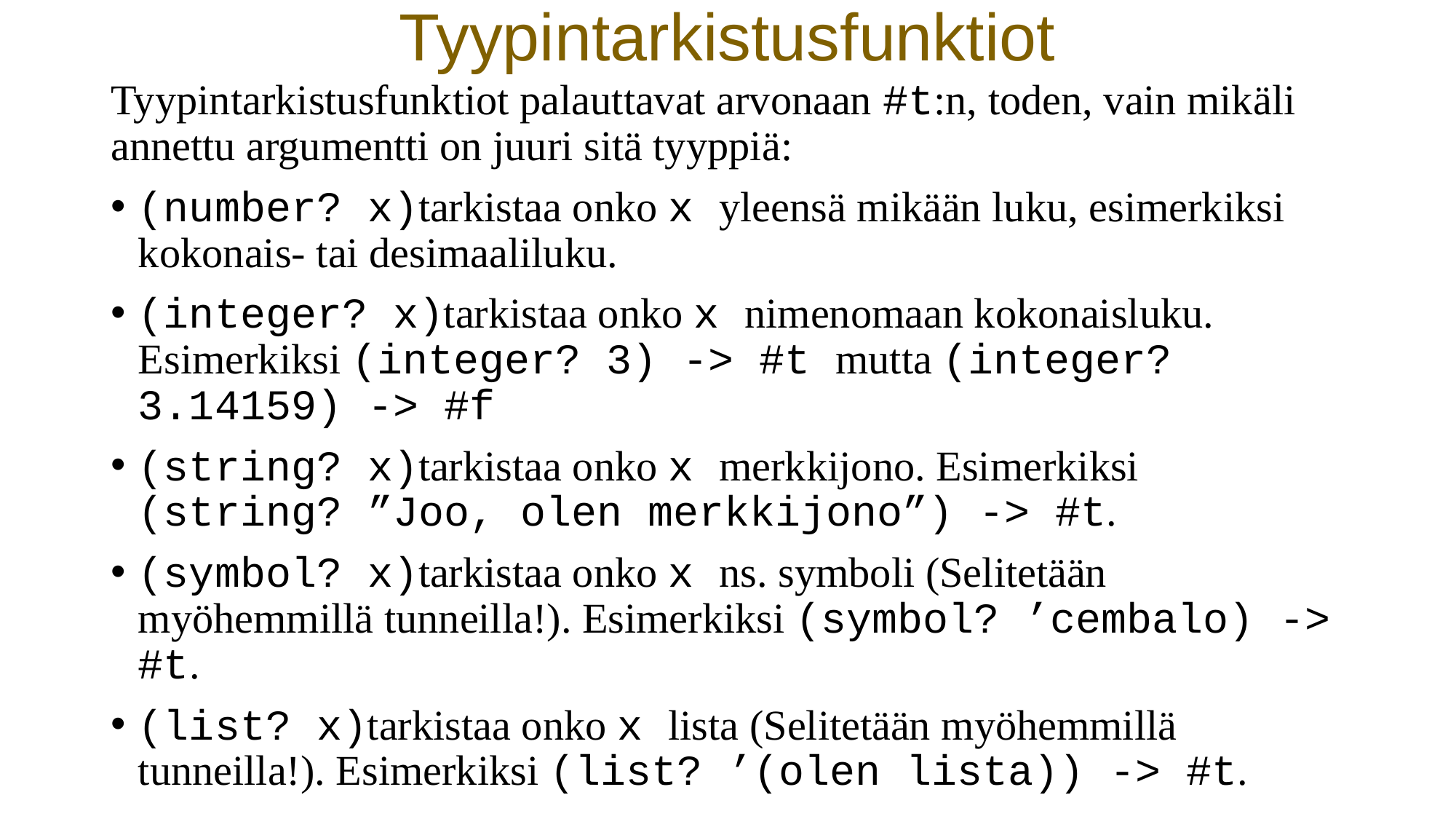

# Tyypintarkistusfunktiot
Tyypintarkistusfunktiot palauttavat arvonaan #t:n, toden, vain mikäli annettu argumentti on juuri sitä tyyppiä:
(number? x)tarkistaa onko x yleensä mikään luku, esimerkiksi kokonais- tai desimaaliluku.
(integer? x)tarkistaa onko x nimenomaan kokonaisluku. Esimerkiksi (integer? 3) -> #t mutta (integer? 3.14159) -> #f
(string? x)tarkistaa onko x merkkijono. Esimerkiksi (string? ”Joo, olen merkkijono”) -> #t.
(symbol? x)tarkistaa onko x ns. symboli (Selitetään myöhemmillä tunneilla!). Esimerkiksi (symbol? ’cembalo) -> #t.
(list? x)tarkistaa onko x lista (Selitetään myöhemmillä tunneilla!). Esimerkiksi (list? ’(olen lista)) -> #t.